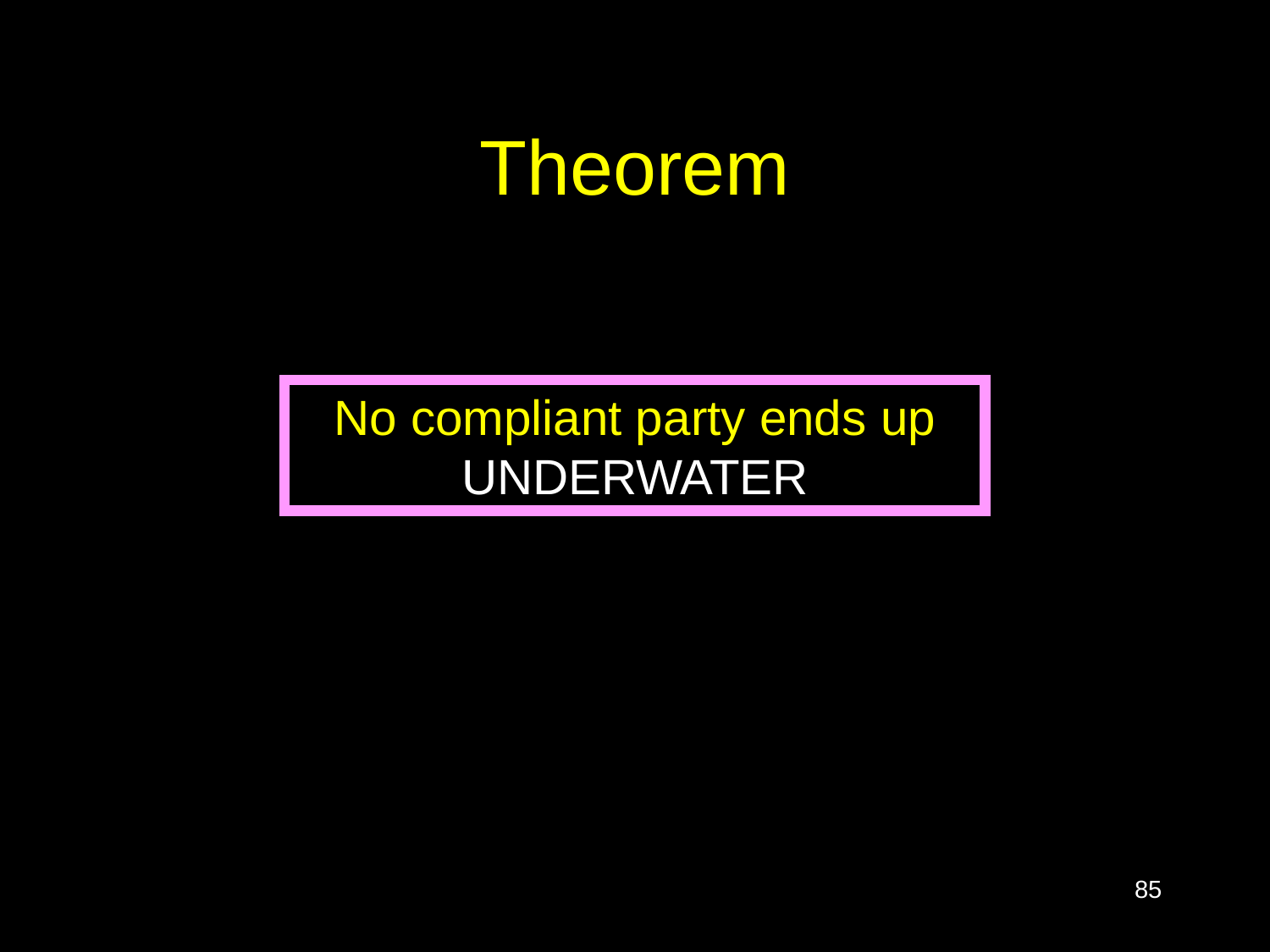

# Theorem
No compliant party ends up Underwater
85